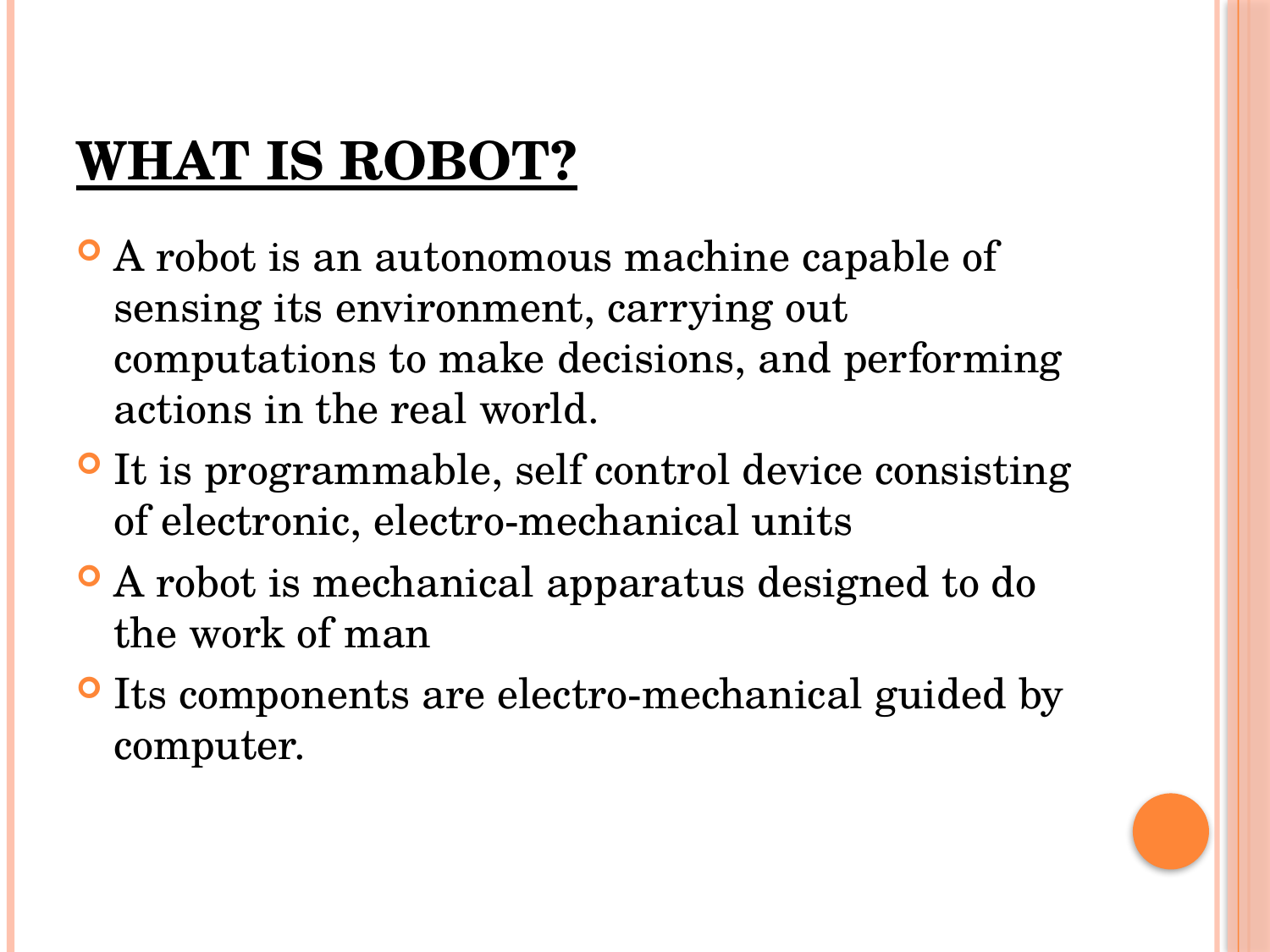

# What is robot?
A robot is an autonomous machine capable of sensing its environment, carrying out computations to make decisions, and performing actions in the real world.
It is programmable, self control device consisting of electronic, electro-mechanical units
A robot is mechanical apparatus designed to do the work of man
Its components are electro-mechanical guided by computer.